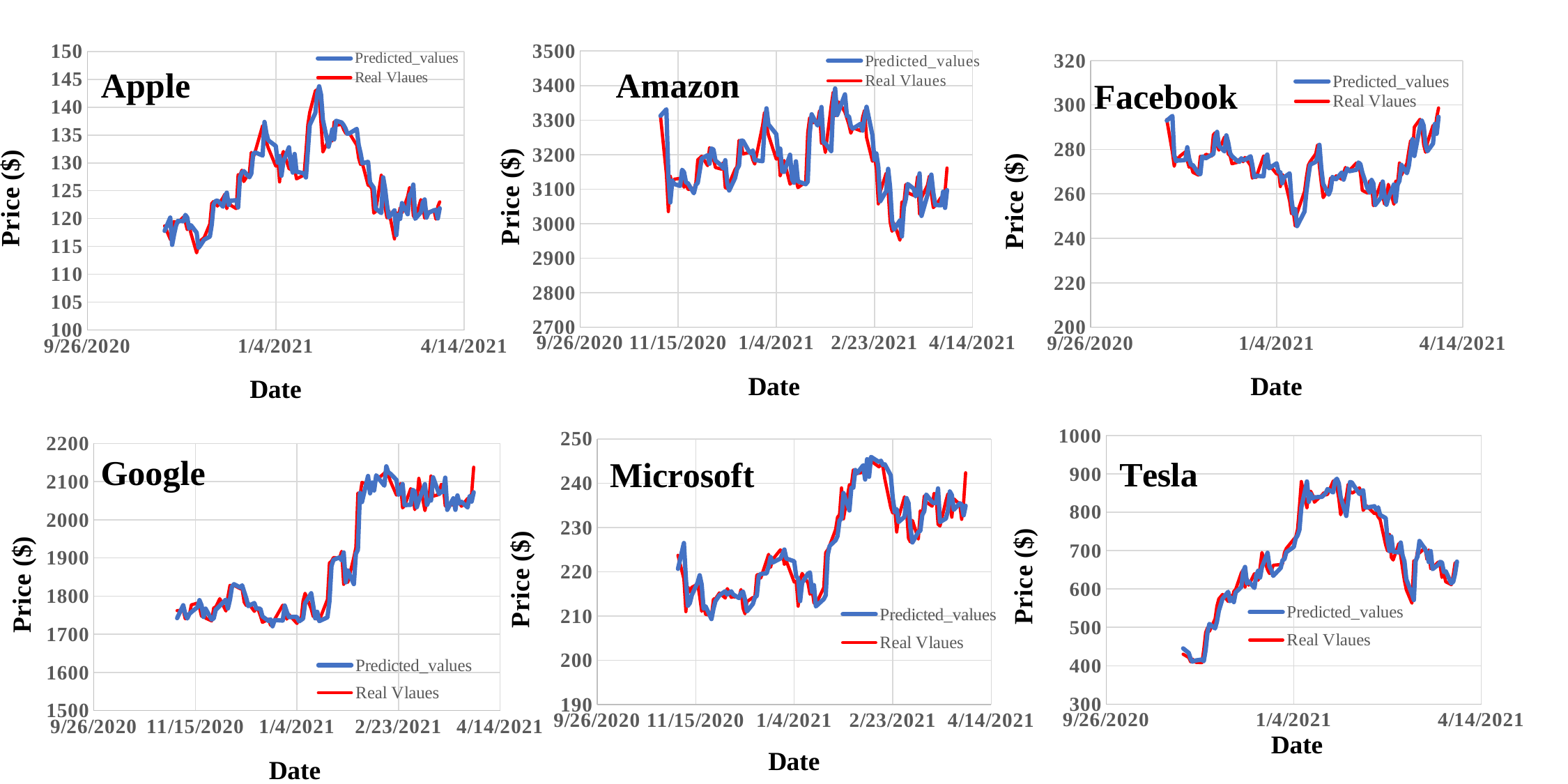

### Chart: Facebook

| Category | Predicted_values | Real Vlaues |
|---|---|---|

### Chart: Amazon

| Category | Predicted_values | Real Vlaues |
|---|---|---|

### Chart: Apple

| Category | Predicted_values | Real Vlaues |
|---|---|---|

### Chart: Google

| Category | Predicted_values | Real Vlaues |
|---|---|---|

### Chart: Tesla

| Category | Predicted_values | Real Vlaues |
|---|---|---|

### Chart: Microsoft

| Category | Predicted_values | Real Vlaues |
|---|---|---|